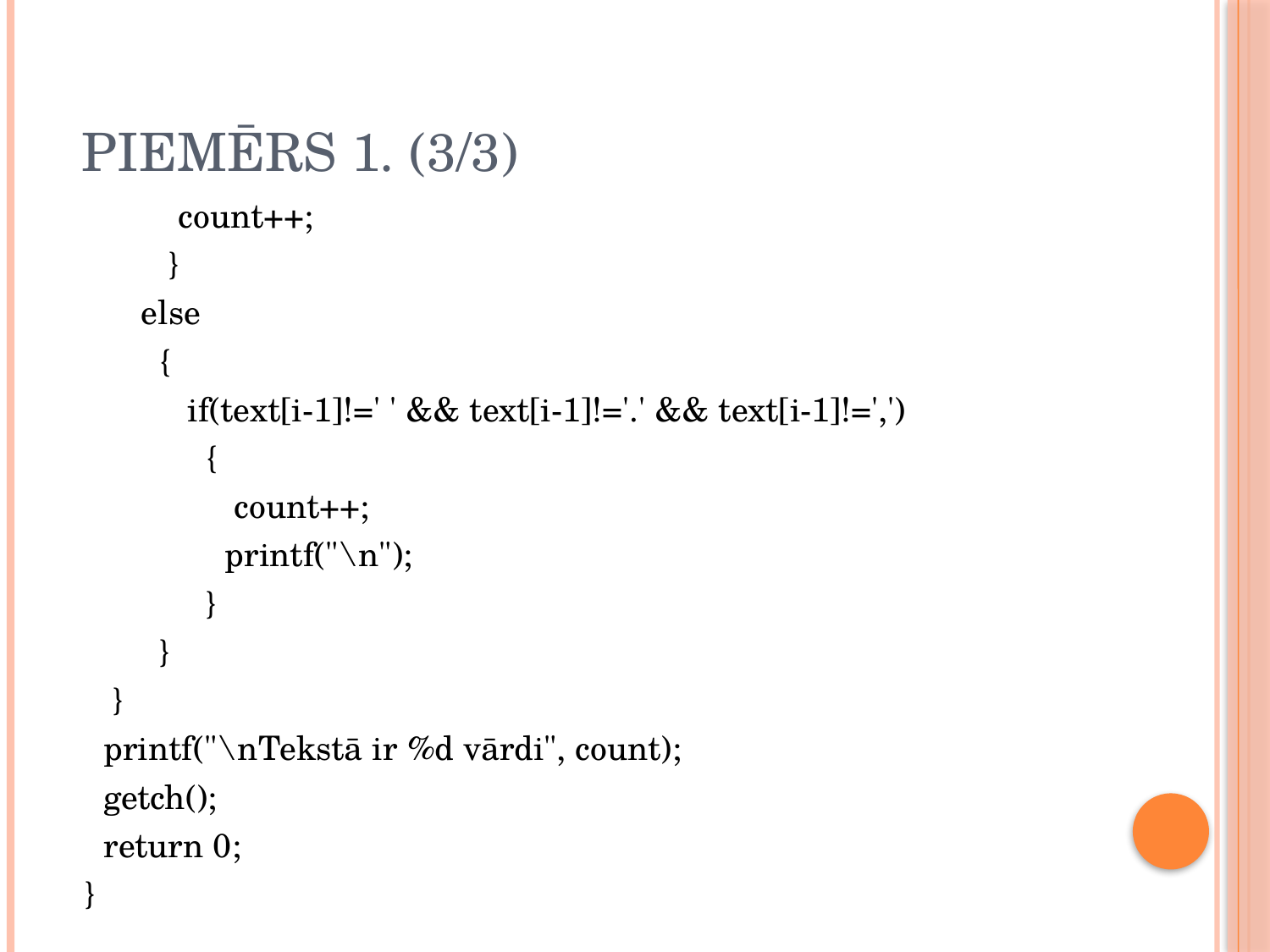

# Piemērs 1. (3/3)
           count++;
          }
       else
         {
            if(text[i-1]!=' ' && text[i-1]!='.' && text[i-1]!=',')
              {
                 count++;
                printf("\n");
              }
         }
    }
   printf("\nTekstā ir %d vārdi", count);
   getch();
   return 0;
 }